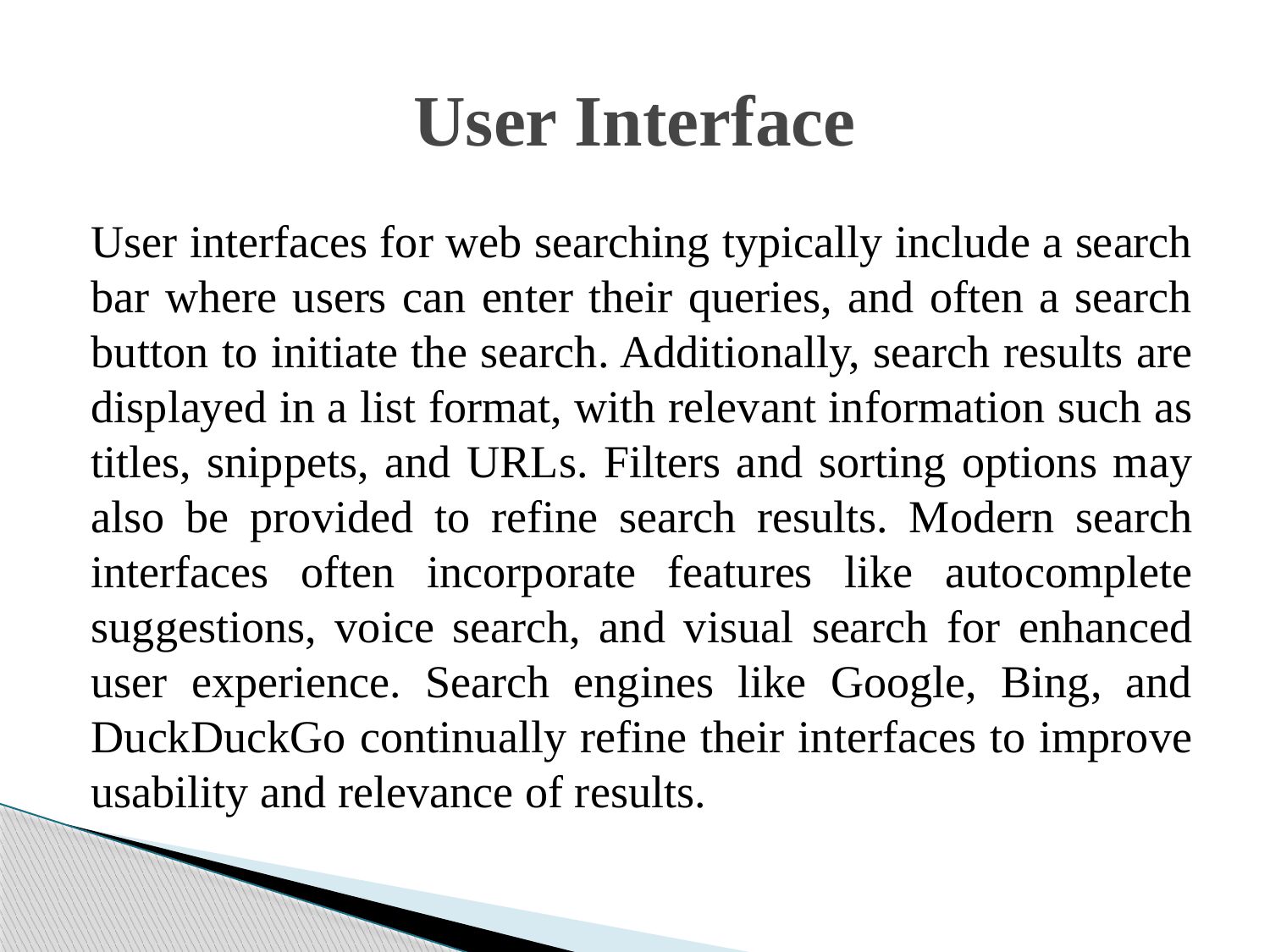

# User Interface
User interfaces for web searching typically include a search bar where users can enter their queries, and often a search button to initiate the search. Additionally, search results are displayed in a list format, with relevant information such as titles, snippets, and URLs. Filters and sorting options may also be provided to refine search results. Modern search interfaces often incorporate features like autocomplete suggestions, voice search, and visual search for enhanced user experience. Search engines like Google, Bing, and DuckDuckGo continually refine their interfaces to improve usability and relevance of results.